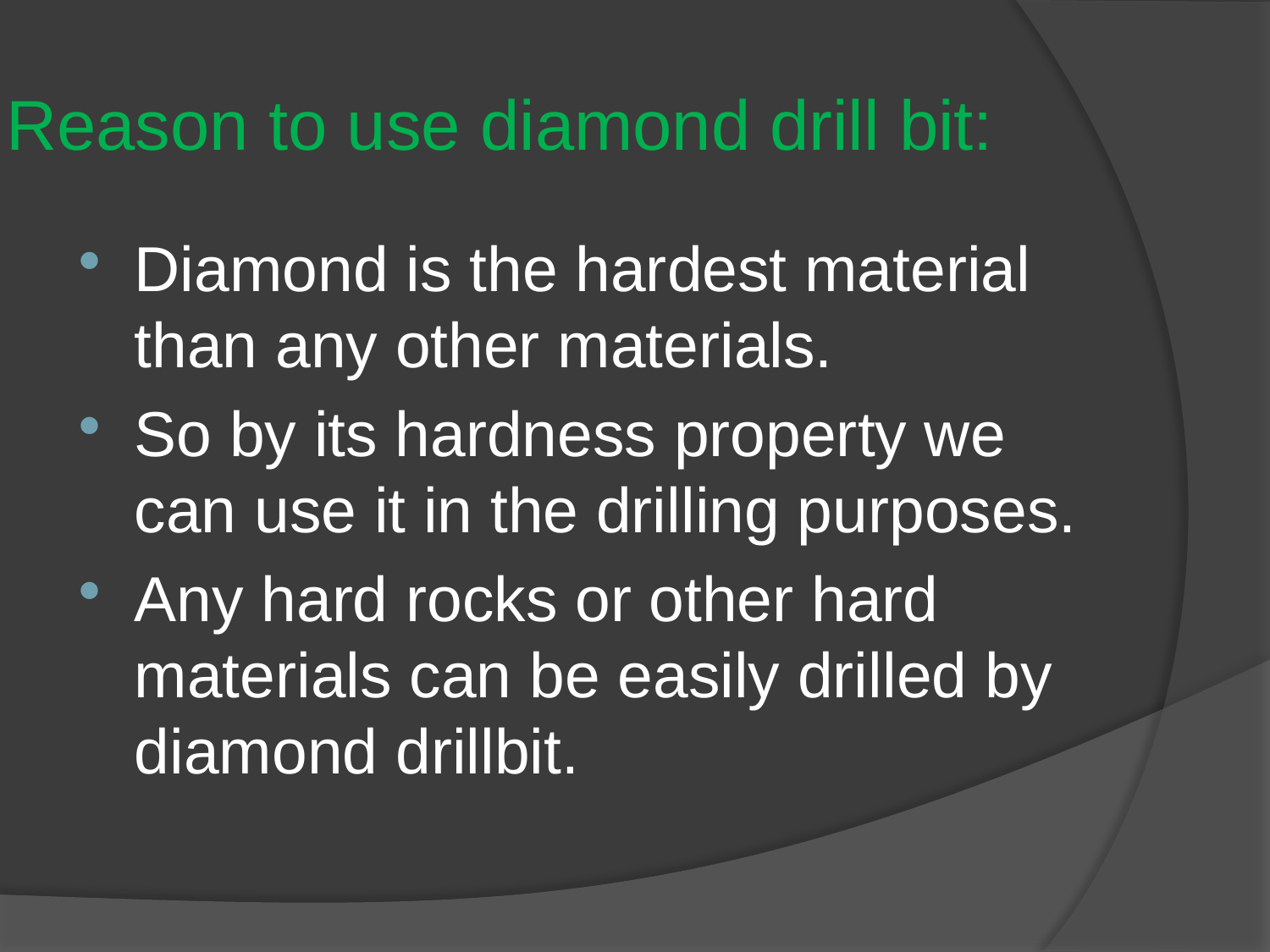

# Reason to use diamond drill bit:
Diamond is the hardest material than any other materials.
So by its hardness property we can use it in the drilling purposes.
Any hard rocks or other hard materials can be easily drilled by diamond drillbit.